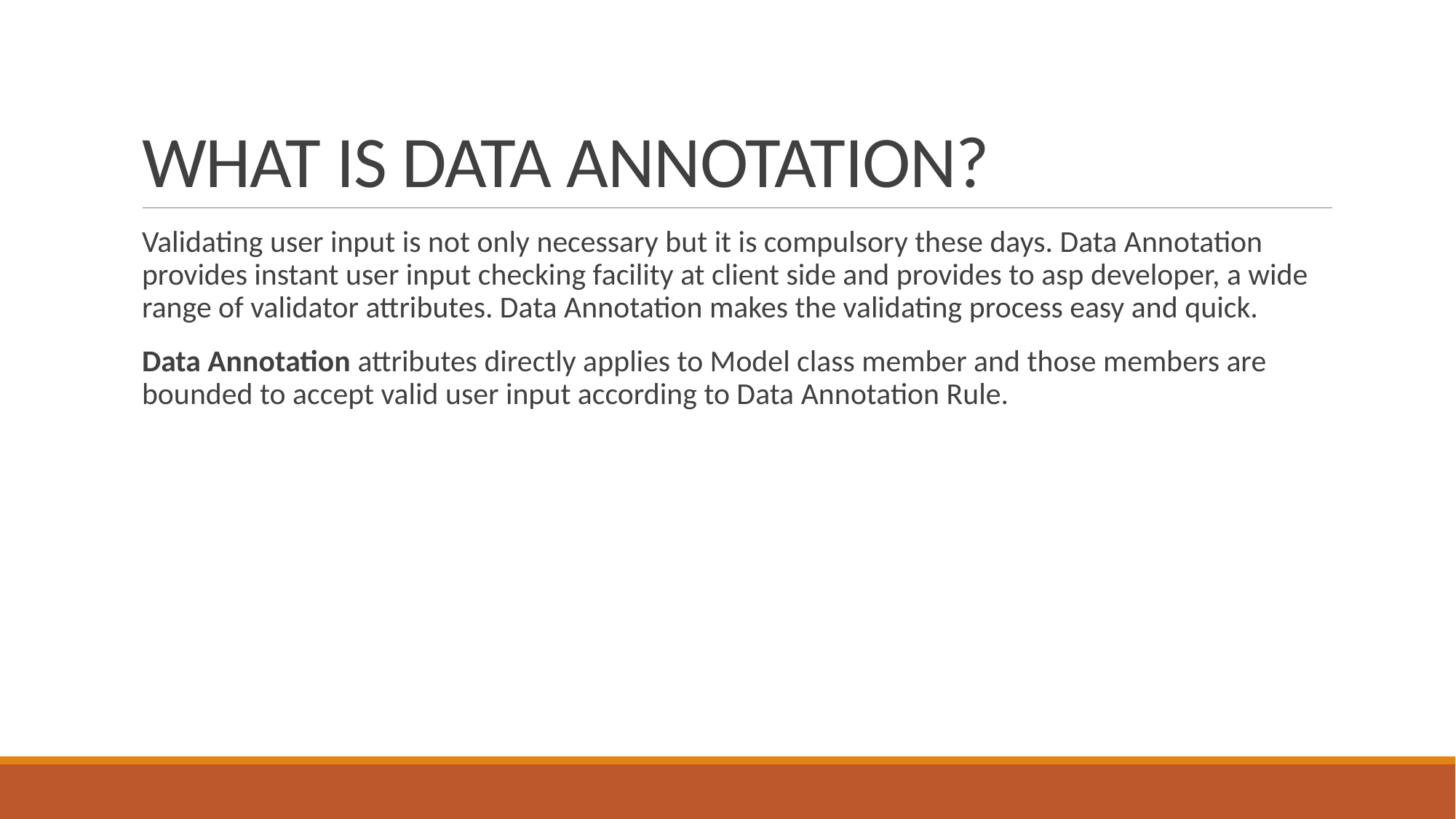

# WHAT IS DATA ANNOTATION?
Validating user input is not only necessary but it is compulsory these days. Data Annotation provides instant user input checking facility at client side and provides to asp developer, a wide range of validator attributes. Data Annotation makes the validating process easy and quick.
Data Annotation attributes directly applies to Model class member and those members are bounded to accept valid user input according to Data Annotation Rule.